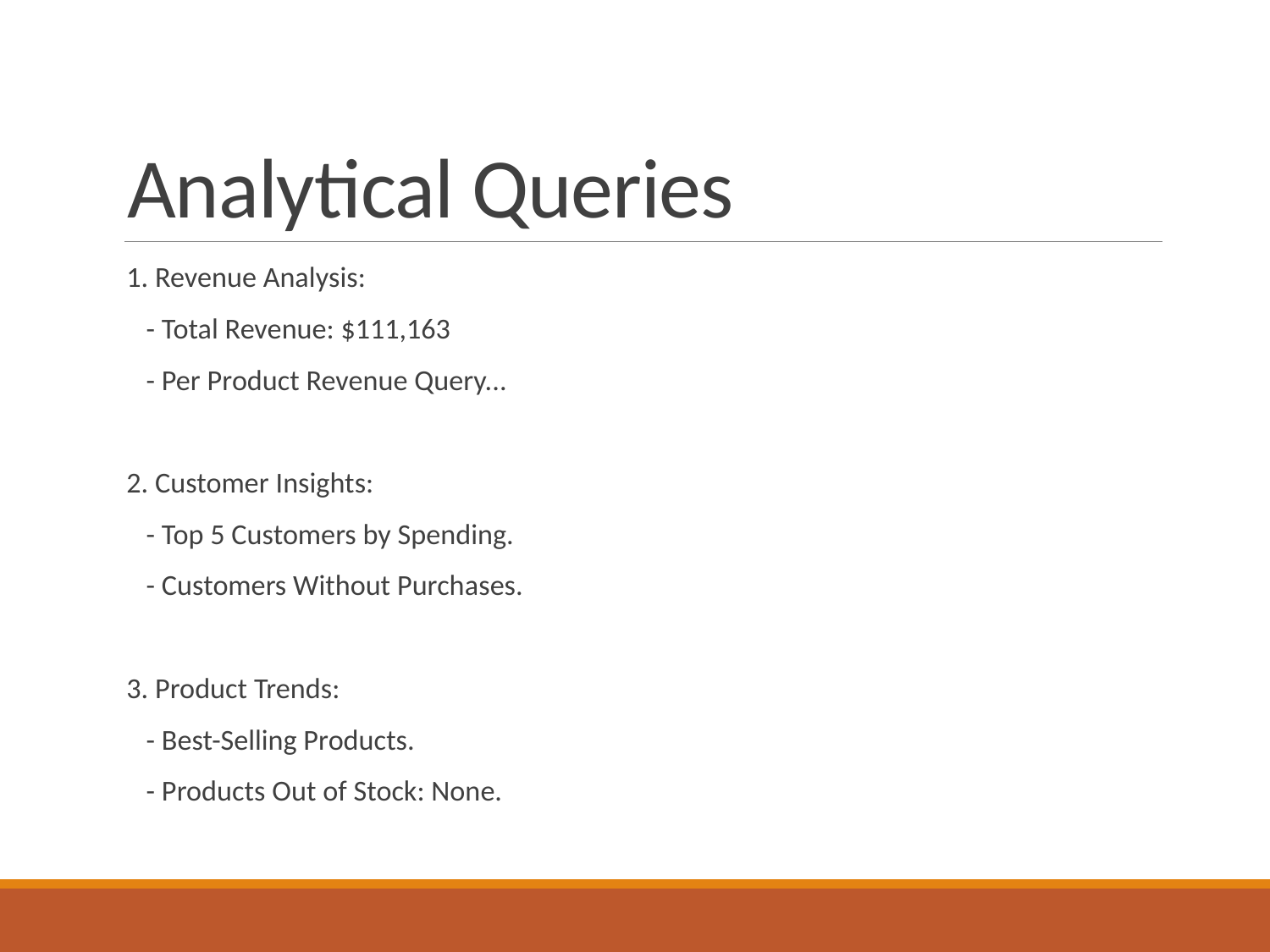

# Analytical Queries
1. Revenue Analysis:
   - Total Revenue: $111,163
   - Per Product Revenue Query...

2. Customer Insights:
   - Top 5 Customers by Spending.
   - Customers Without Purchases.

3. Product Trends:
   - Best-Selling Products.
   - Products Out of Stock: None.